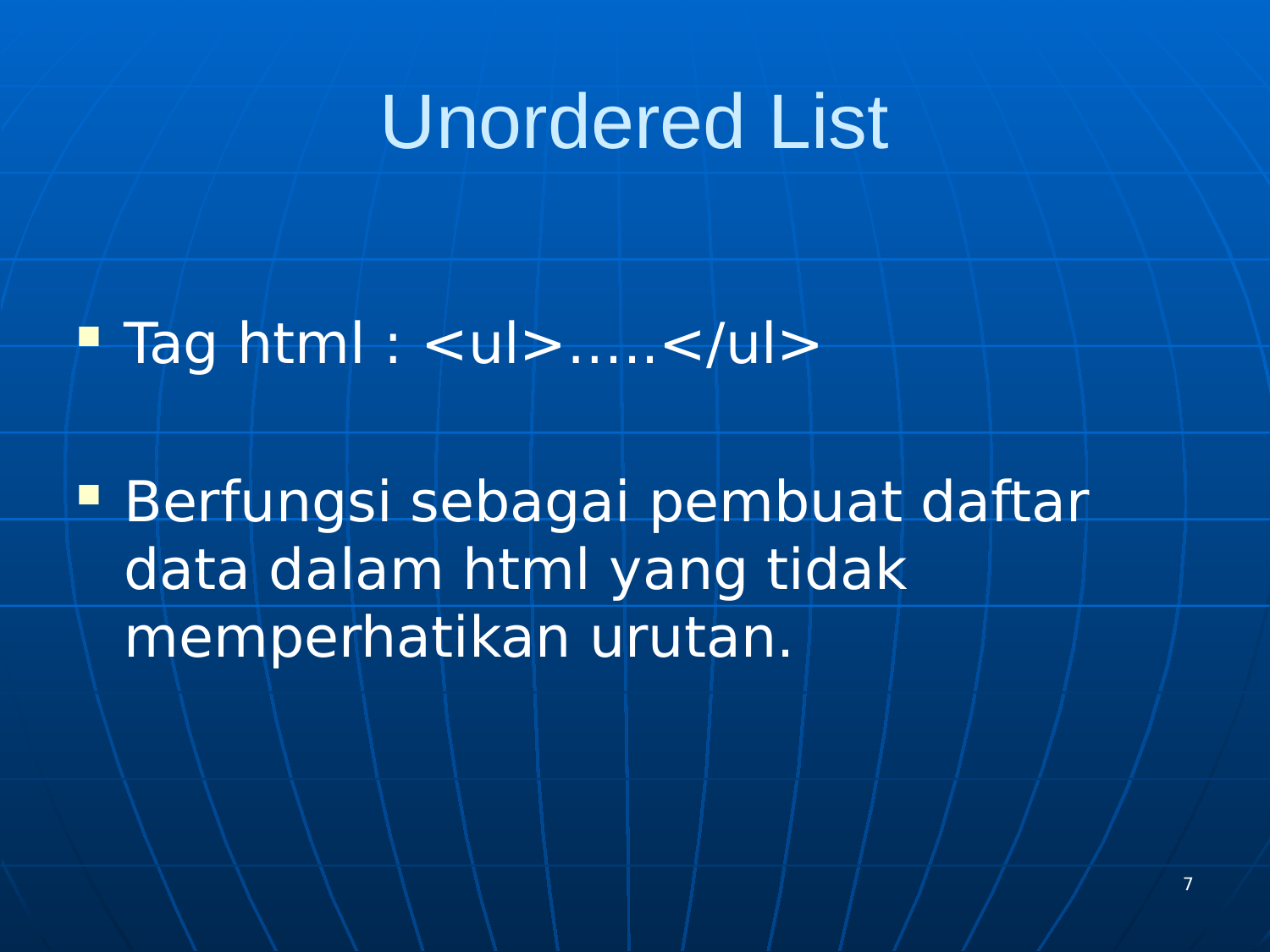

# Unordered List

Tag html : <ul>…..</ul>

Berfungsi sebagai pembuat daftar data dalam html yang tidak memperhatikan urutan.

7